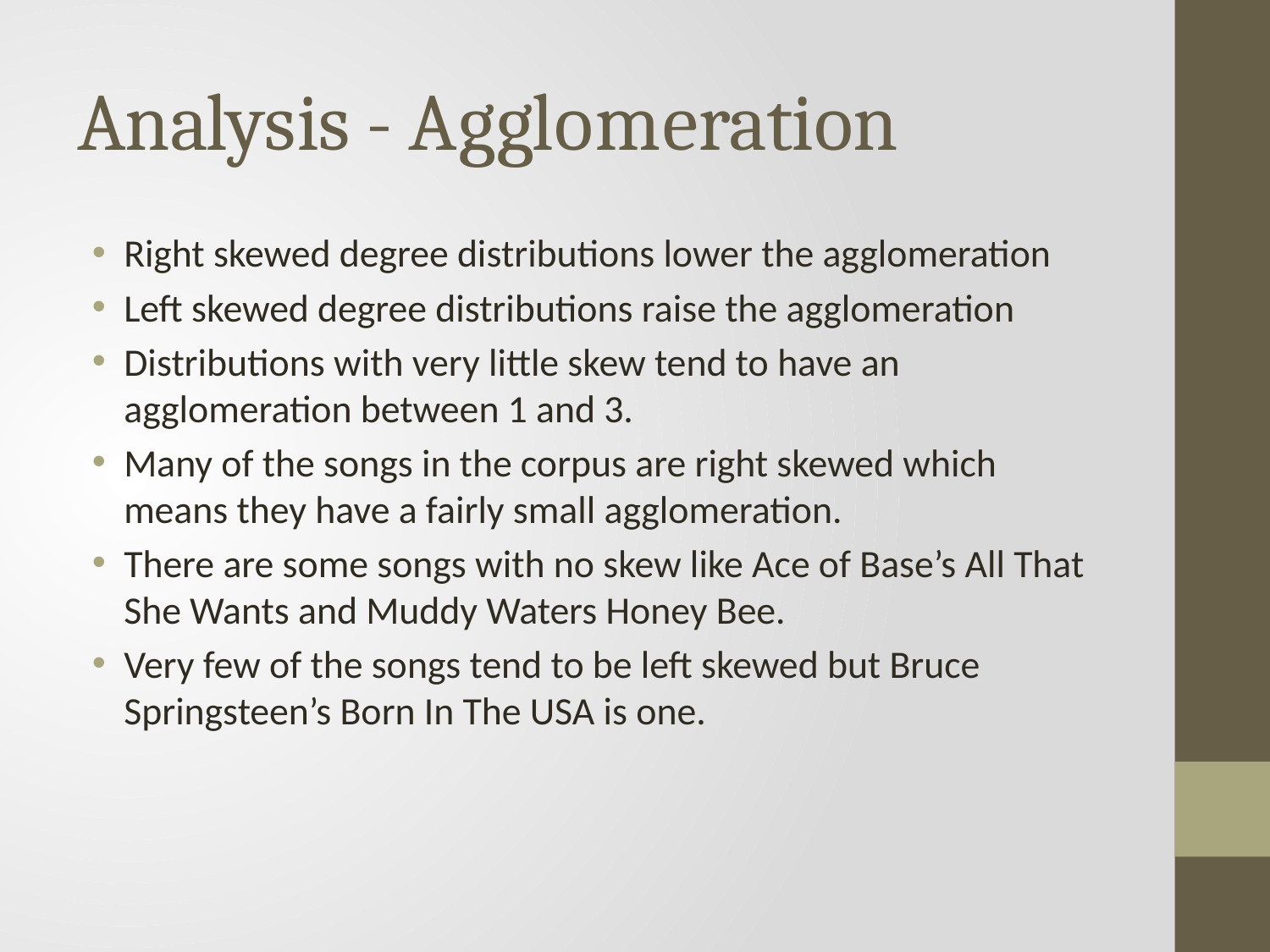

# Analysis - Agglomeration
Right skewed degree distributions lower the agglomeration
Left skewed degree distributions raise the agglomeration
Distributions with very little skew tend to have an agglomeration between 1 and 3.
Many of the songs in the corpus are right skewed which means they have a fairly small agglomeration.
There are some songs with no skew like Ace of Base’s All That She Wants and Muddy Waters Honey Bee.
Very few of the songs tend to be left skewed but Bruce Springsteen’s Born In The USA is one.